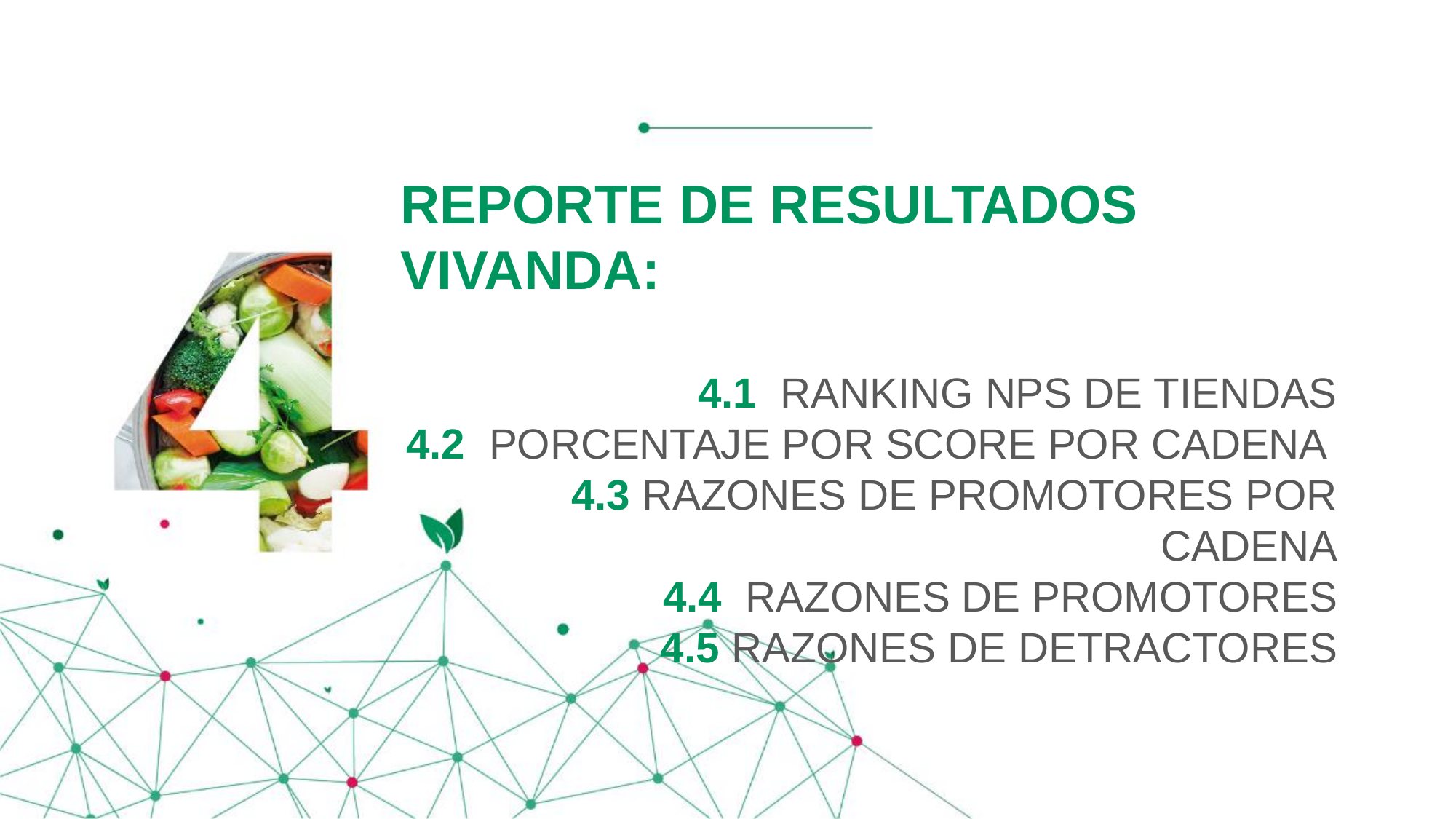

REPORTE DE RESULTADOS VIVANDA:
4.1  RANKING NPS DE TIENDAS
4.2  PORCENTAJE POR SCORE POR CADENA
4.3 RAZONES DE PROMOTORES POR CADENA
4.4  RAZONES DE PROMOTORES
4.5 RAZONES DE DETRACTORES